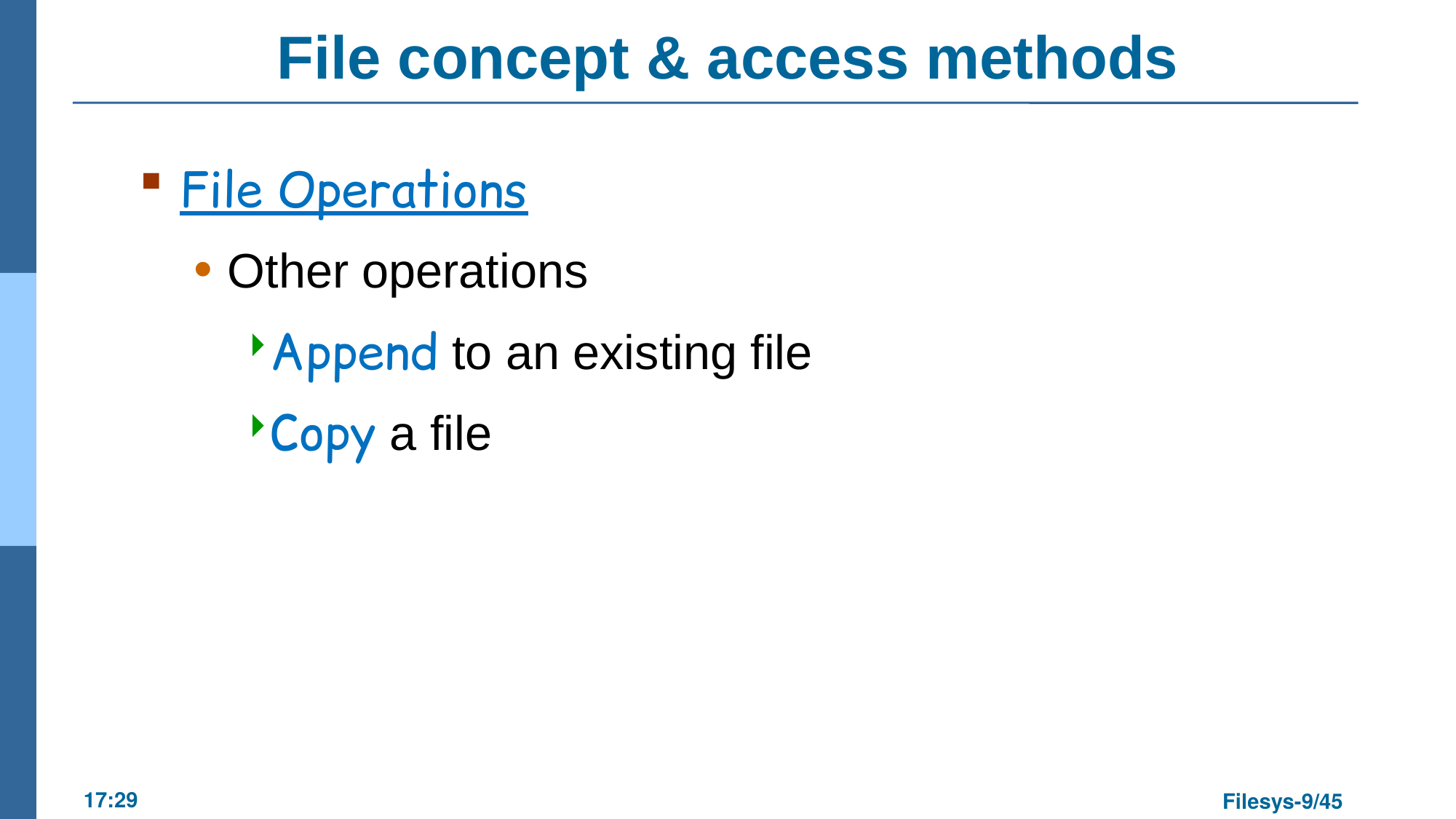

# File concept & access methods
File Operations
Other operations
Append to an existing file
Copy a file